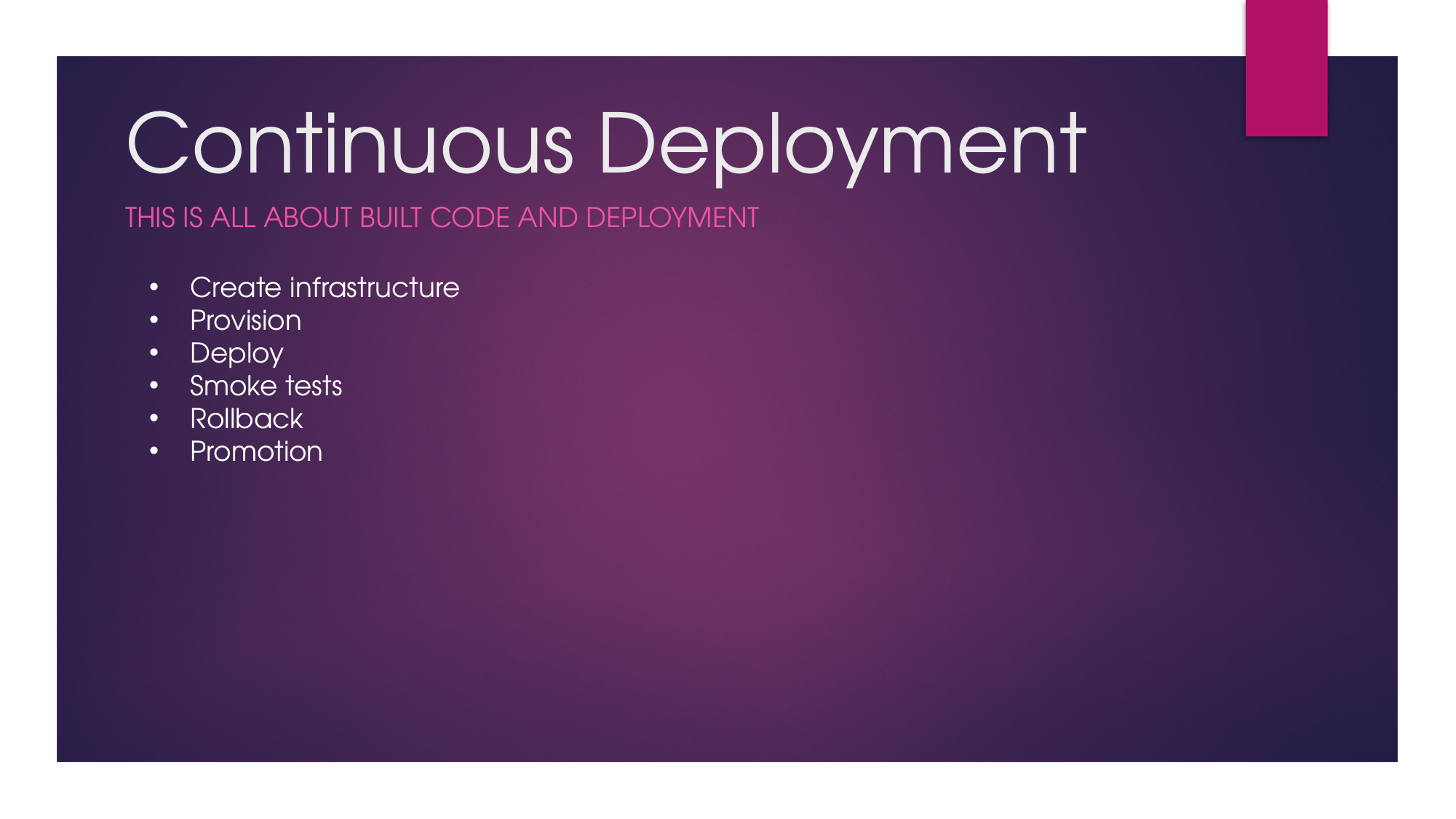

# Continuous Deployment
This is all about built code and deployment
Create infrastructure
Provision
Deploy
Smoke tests
Rollback
Promotion